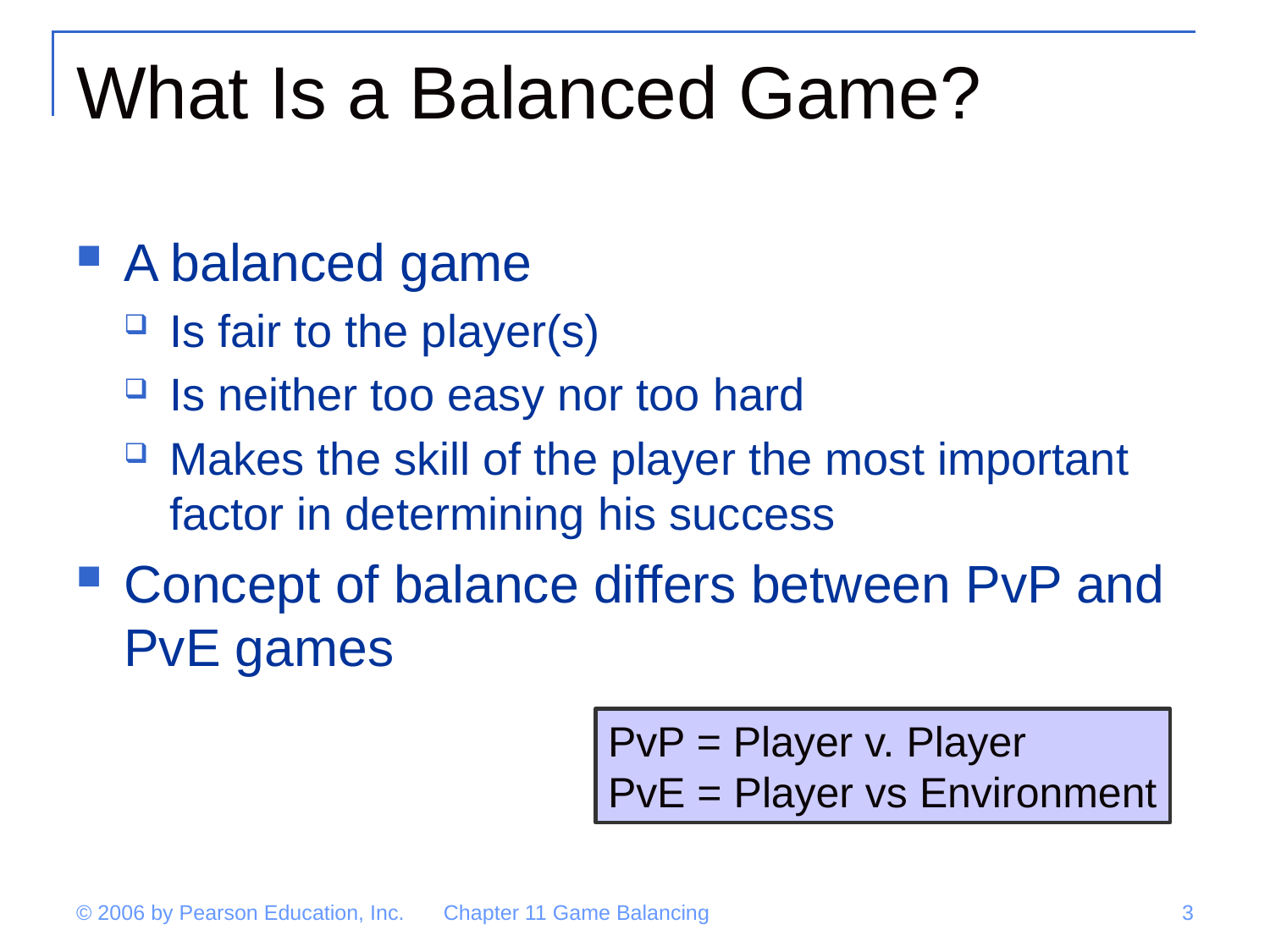

# What Is a Balanced Game?
A balanced game
Is fair to the player(s)
Is neither too easy nor too hard
Makes the skill of the player the most important factor in determining his success
Concept of balance differs between PvP and PvE games
PvP = Player v. Player
PvE = Player vs Environment
© 2006 by Pearson Education, Inc.
Chapter 11 Game Balancing
3